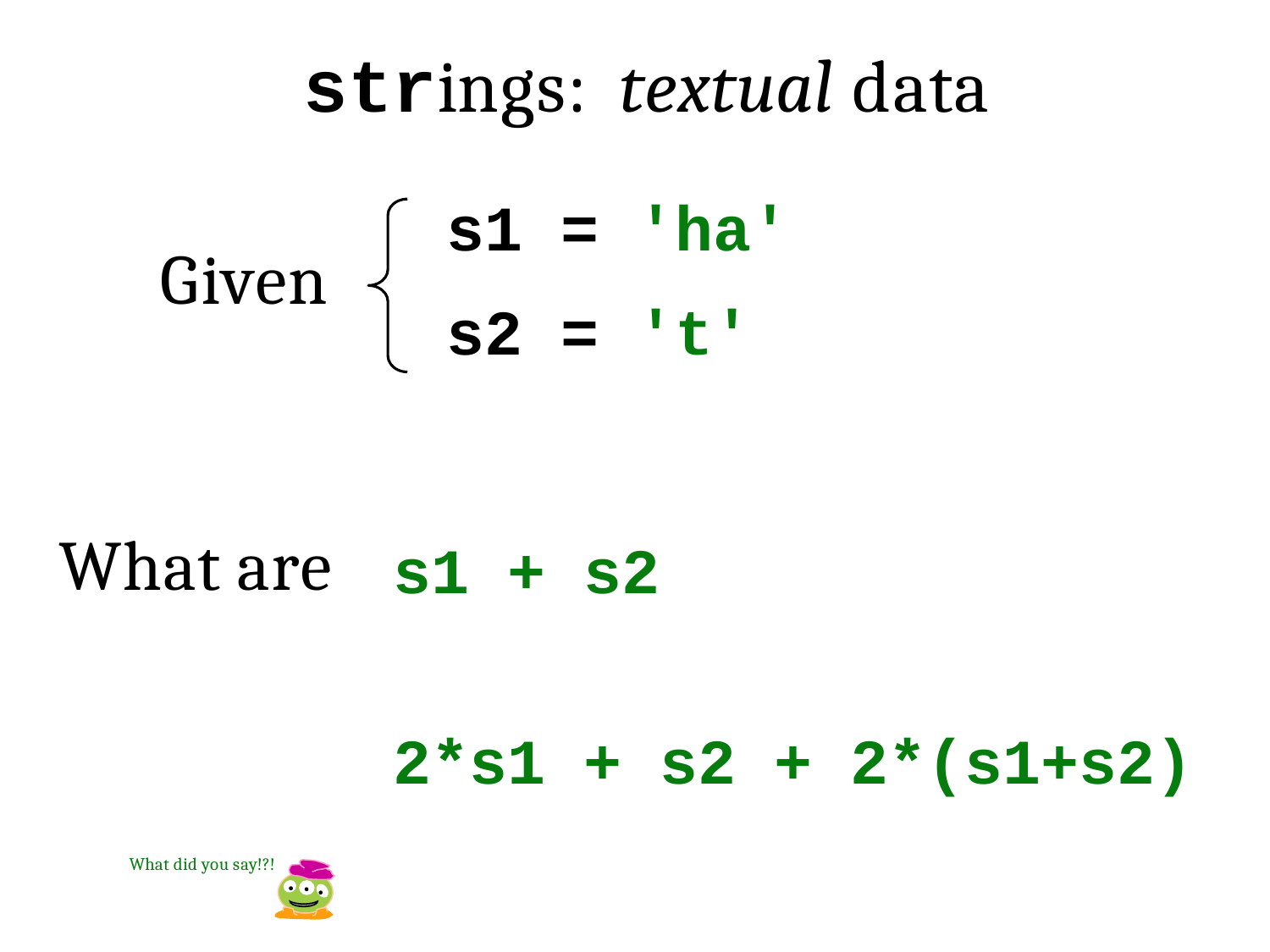

strings:  textual data
s1 = 'ha'

Given
s2 = 't'
What are
s1 + s2
2*s1 + s2 + 2*(s1+s2)
What did you say!?!